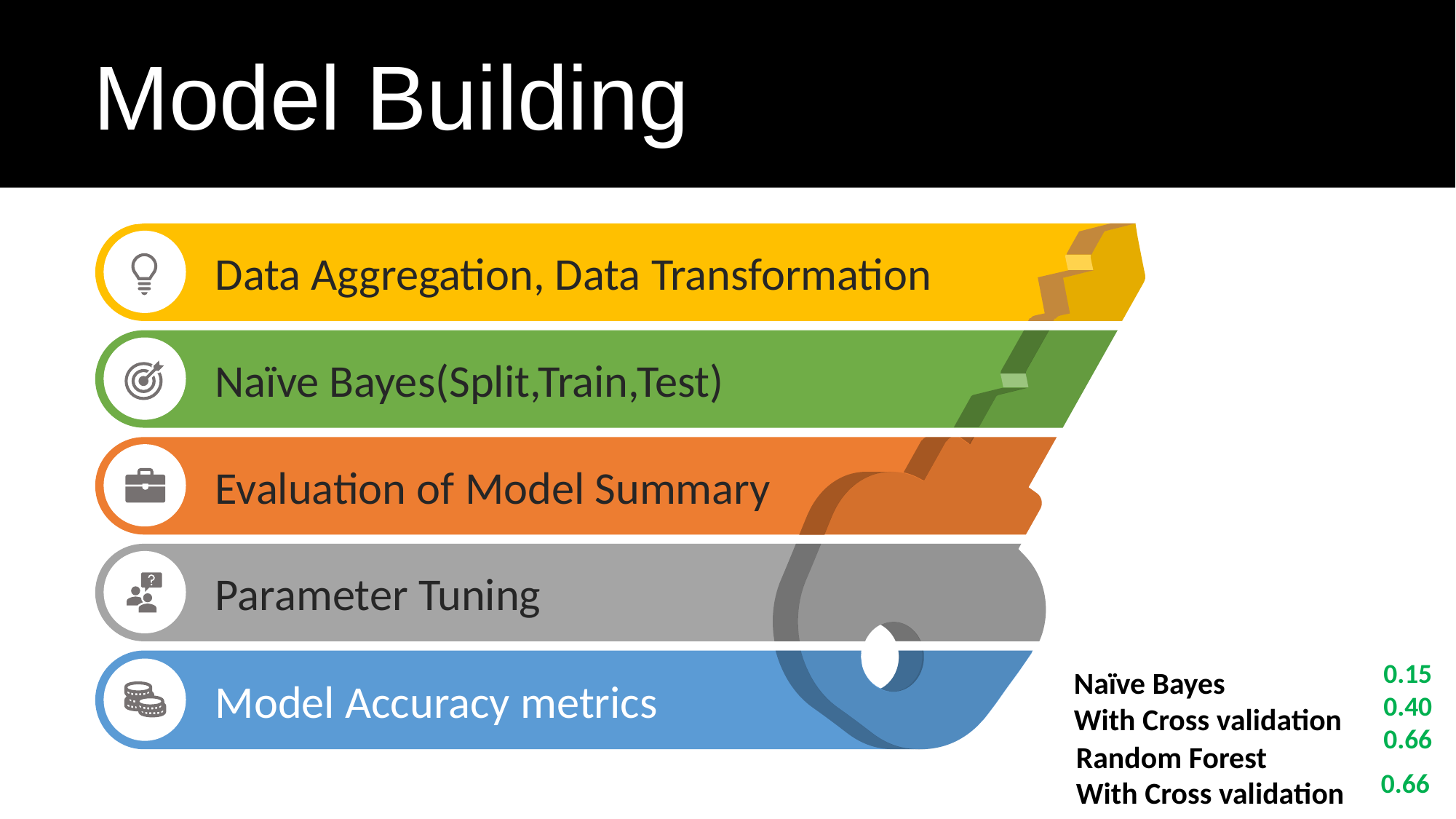

Model Building
Data Aggregation, Data Transformation

Naïve Bayes(Split,Train,Test)

Evaluation of Model Summary

Parameter Tuning

Model Accuracy metrics
0.15
0.40
0.66

Naïve Bayes
With Cross validation

Random Forest
With Cross validation
0.66